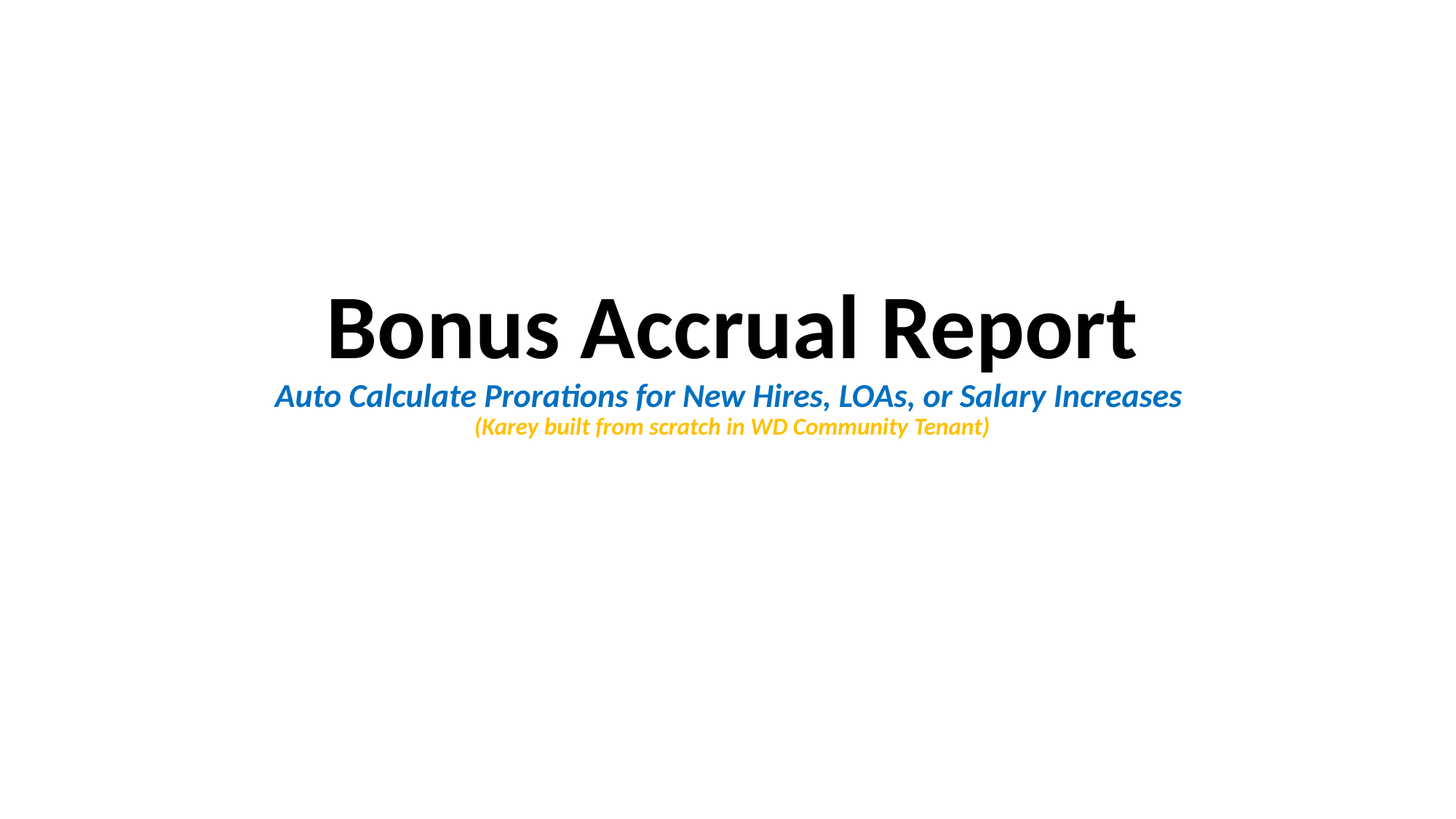

# Bonus Accrual Report Auto Calculate Prorations for New Hires, LOAs, or Salary Increases (Karey built from scratch in WD Community Tenant)